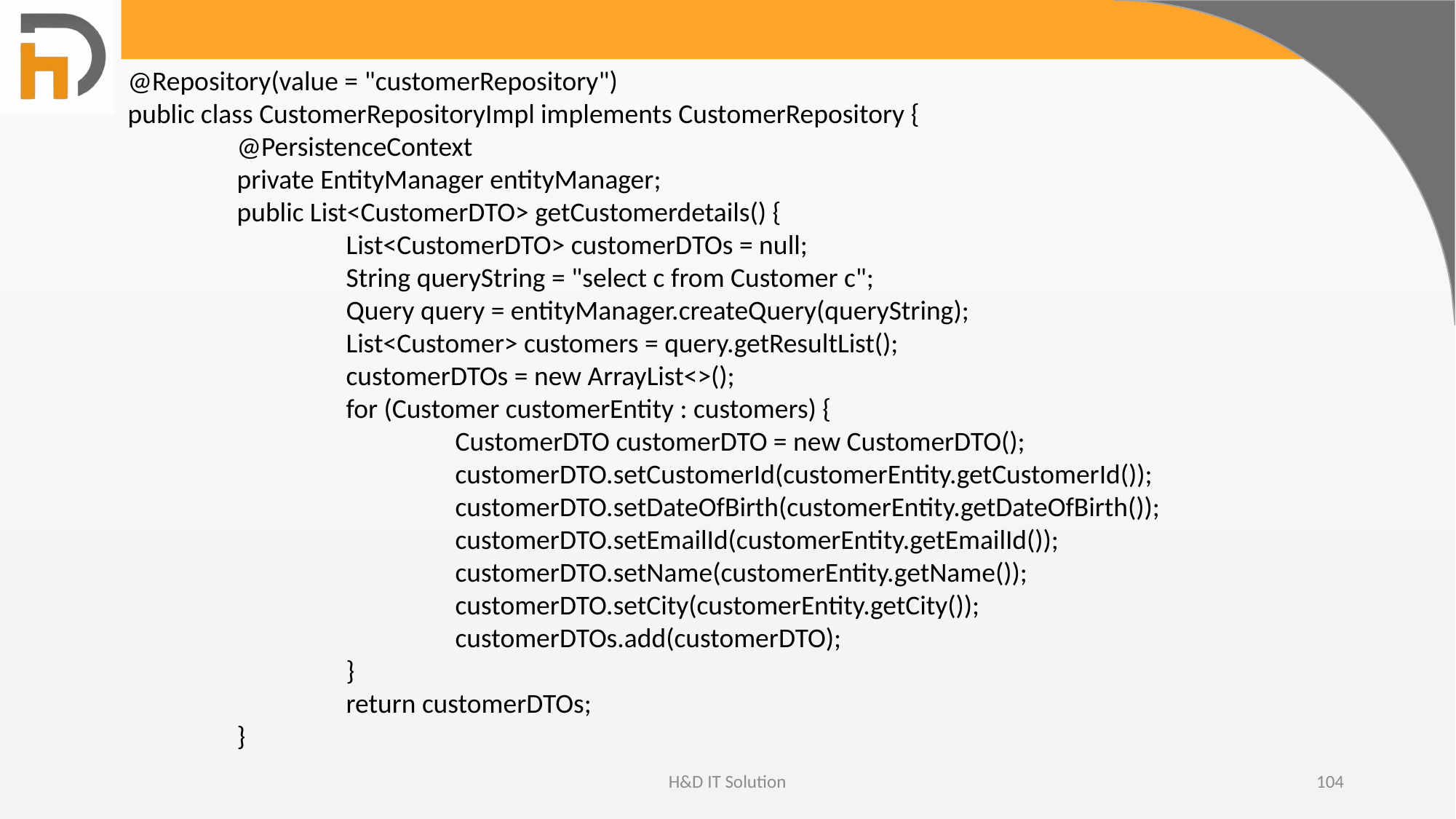

@Repository(value = "customerRepository")
public class CustomerRepositoryImpl implements CustomerRepository {
	@PersistenceContext
	private EntityManager entityManager;
	public List<CustomerDTO> getCustomerdetails() {
		List<CustomerDTO> customerDTOs = null;
		String queryString = "select c from Customer c";
		Query query = entityManager.createQuery(queryString);
		List<Customer> customers = query.getResultList();
		customerDTOs = new ArrayList<>();
		for (Customer customerEntity : customers) {
			CustomerDTO customerDTO = new CustomerDTO();
			customerDTO.setCustomerId(customerEntity.getCustomerId());
			customerDTO.setDateOfBirth(customerEntity.getDateOfBirth());
			customerDTO.setEmailId(customerEntity.getEmailId());
			customerDTO.setName(customerEntity.getName());
			customerDTO.setCity(customerEntity.getCity());
			customerDTOs.add(customerDTO);
		}
		return customerDTOs;
	}

H&D IT Solution
104